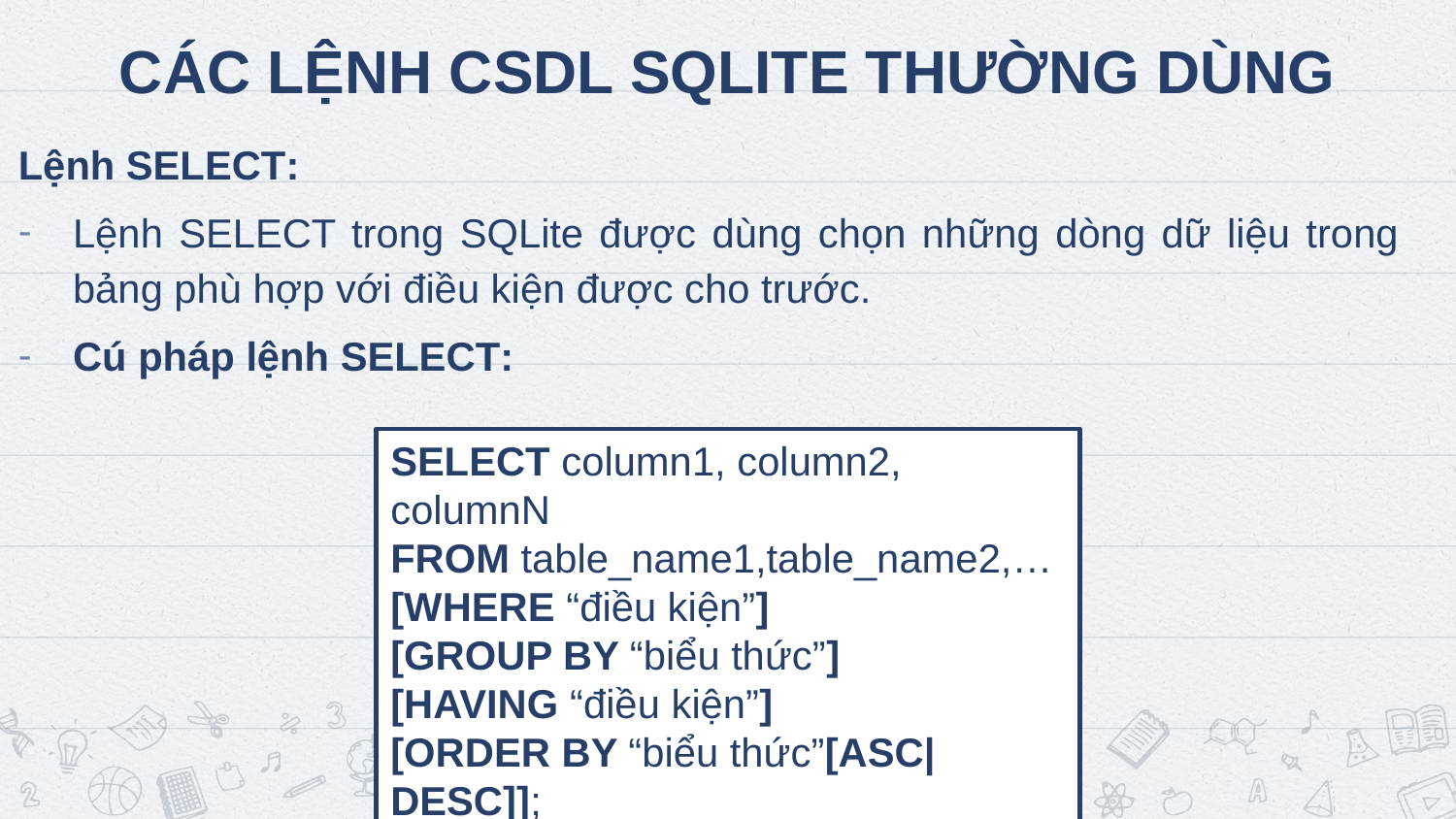

# CÁC LỆNH CSDL SQLITE THƯỜNG DÙNG
Lệnh SELECT:
Lệnh SELECT trong SQLite được dùng chọn những dòng dữ liệu trong bảng phù hợp với điều kiện được cho trước.
Cú pháp lệnh SELECT:
SELECT column1, column2, columnN
FROM table_name1,table_name2,…
[WHERE “điều kiện”]
[GROUP BY “biểu thức”]
[HAVING “điều kiện”]
[ORDER BY “biểu thức”[ASC|DESC]];
48